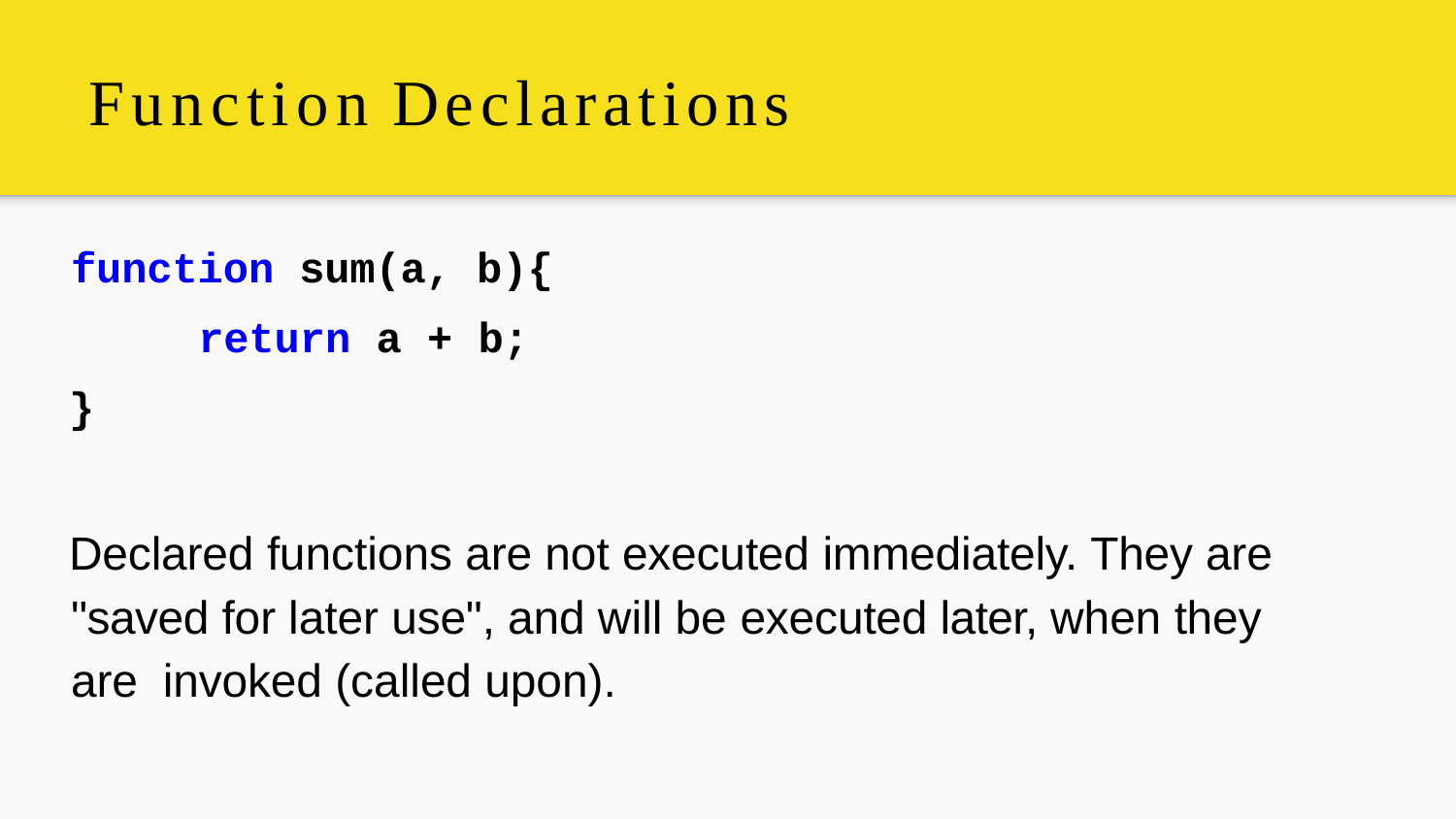

# Function Declarations

function sum(a, b){  return a + b;
}

Declared functions are not executed immediately. They are  "saved for later use", and will be executed later, when they are  invoked (called upon).